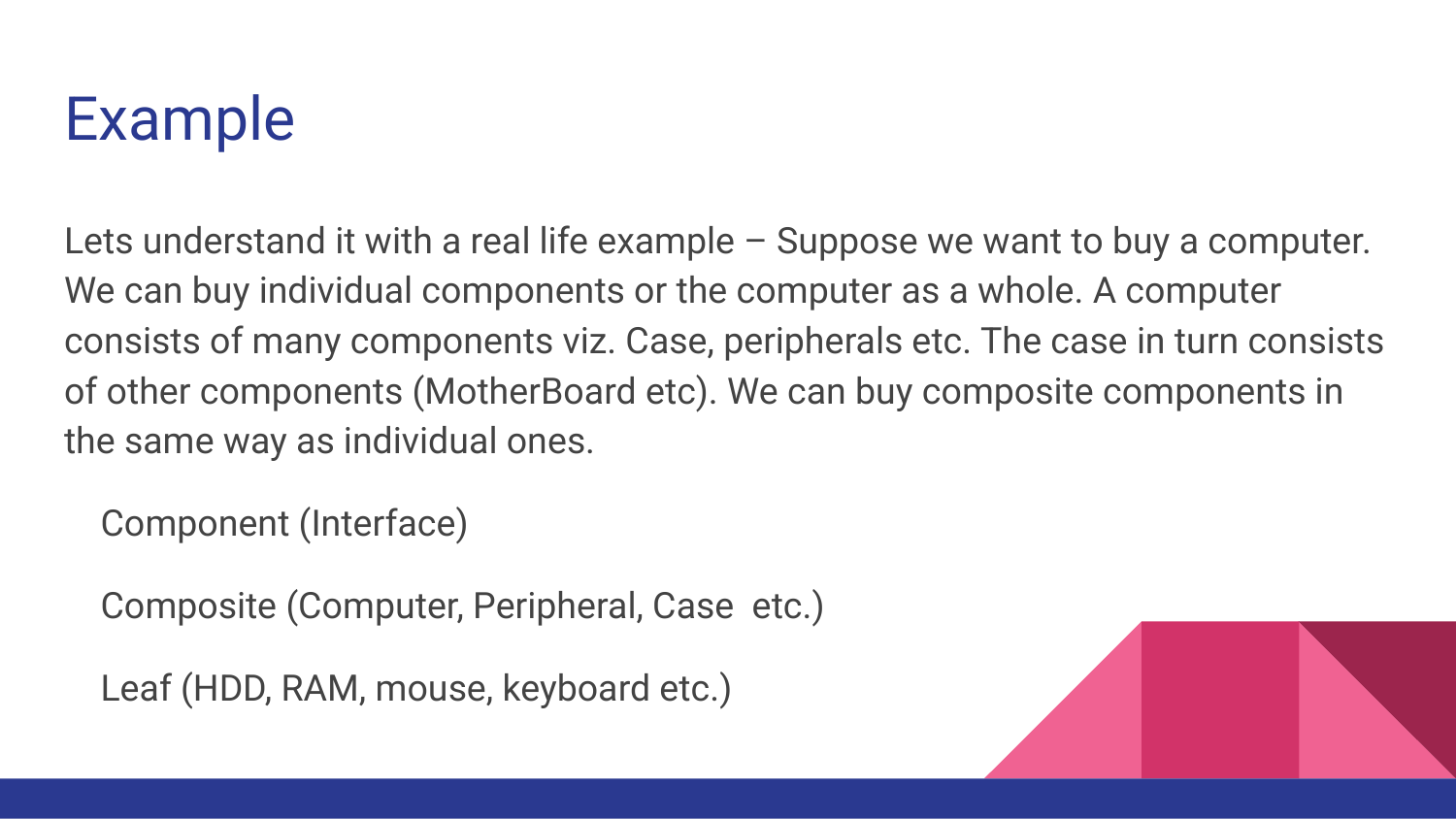

# Example
Lets understand it with a real life example – Suppose we want to buy a computer. We can buy individual components or the computer as a whole. A computer consists of many components viz. Case, peripherals etc. The case in turn consists of other components (MotherBoard etc). We can buy composite components in the same way as individual ones.
Component (Interface)
Composite (Computer, Peripheral, Case  etc.)
Leaf (HDD, RAM, mouse, keyboard etc.)